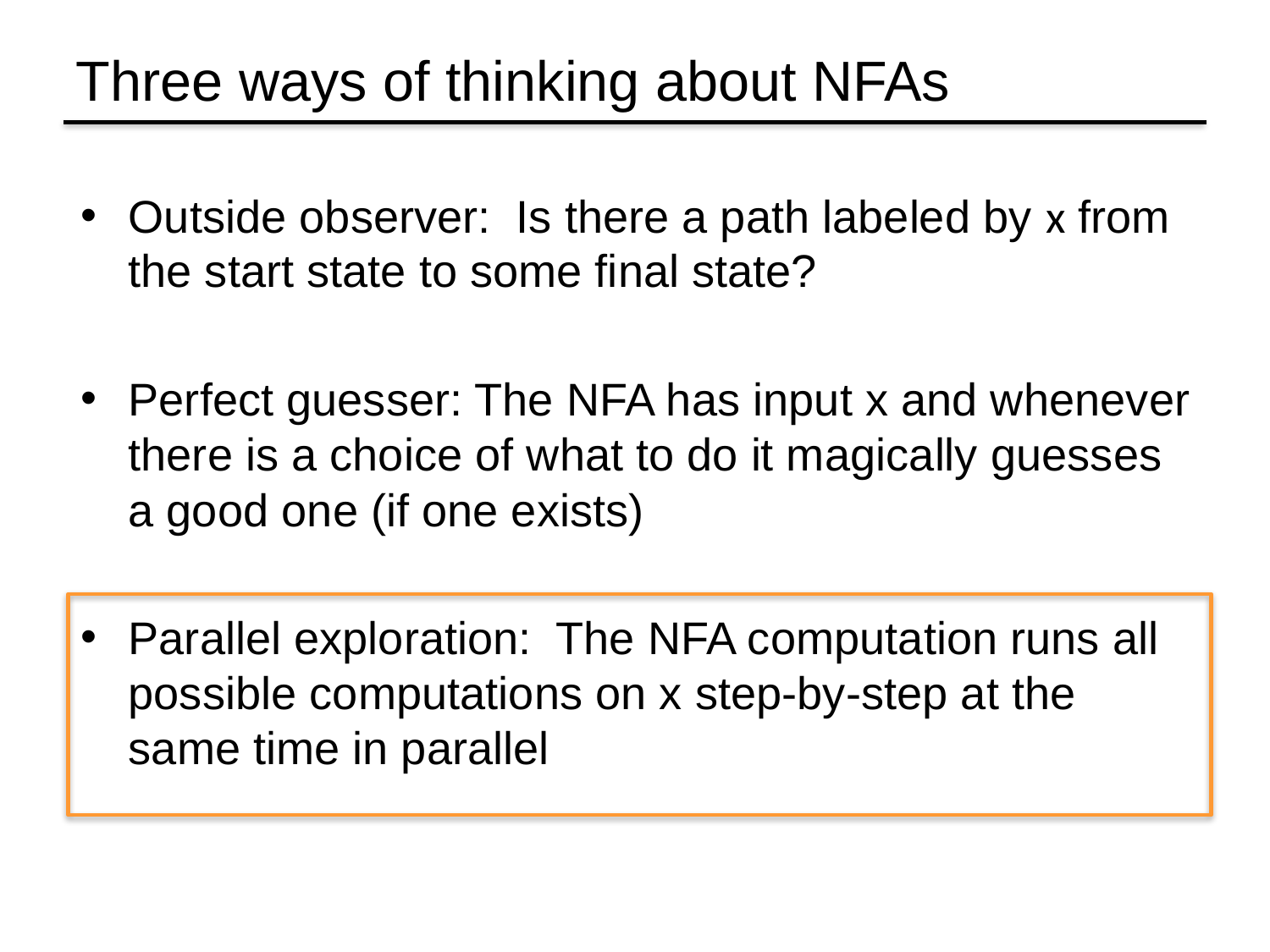

# Three ways of thinking about NFAs
Outside observer:  Is there a path labeled by x from the start state to some final state?

Perfect guesser: The NFA has input x and whenever there is a choice of what to do it magically guesses a good one (if one exists)

Parallel exploration:  The NFA computation runs all possible computations on x step-by-step at the same time in parallel